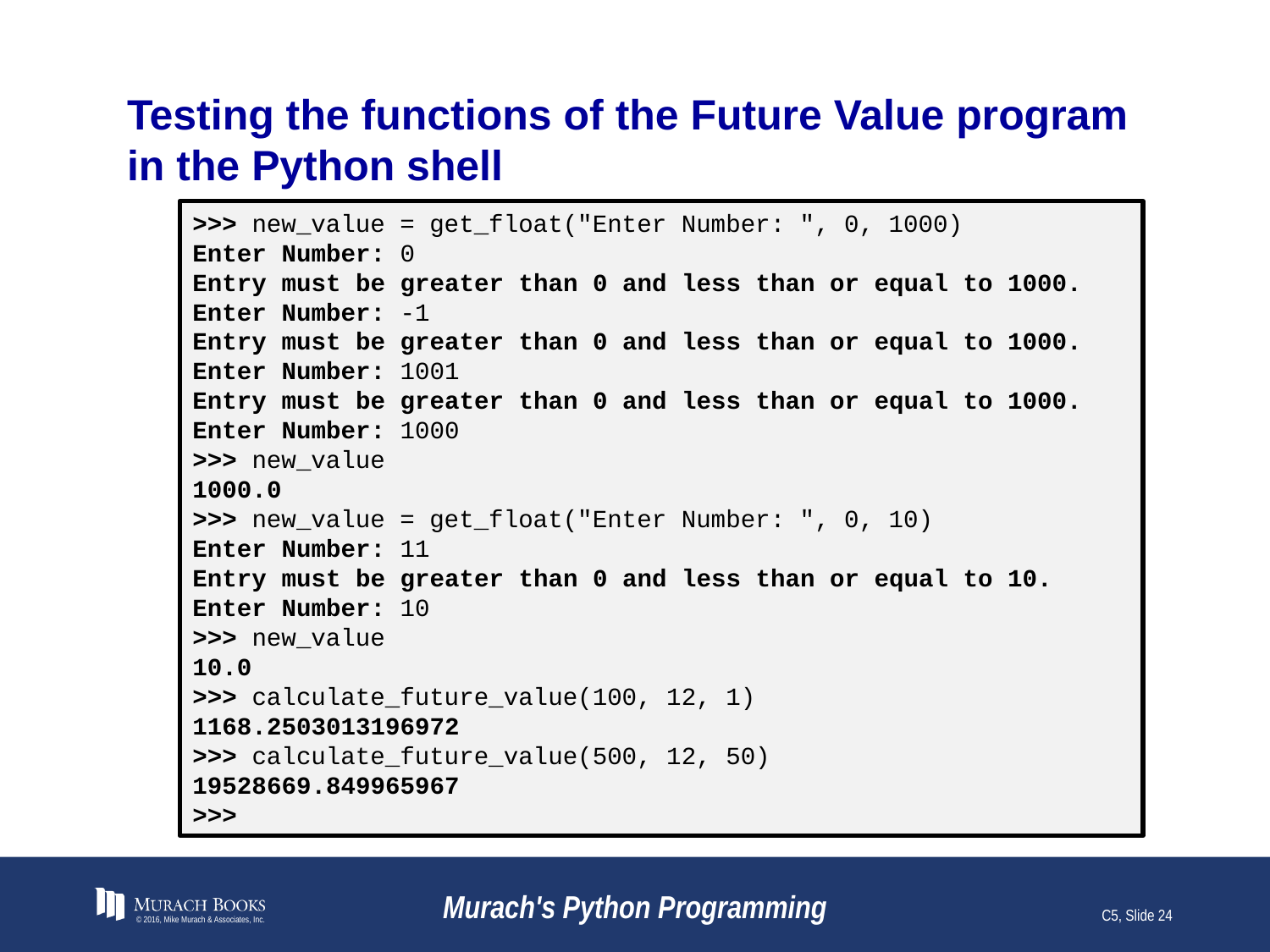

# Testing the functions of the Future Value program in the Python shell
>>> new_value = get_float("Enter Number: ", 0, 1000)
Enter Number: 0
Entry must be greater than 0 and less than or equal to 1000.
Enter Number: -1
Entry must be greater than 0 and less than or equal to 1000.
Enter Number: 1001
Entry must be greater than 0 and less than or equal to 1000.
Enter Number: 1000
>>> new_value
1000.0
>>> new_value = get_float("Enter Number: ", 0, 10)
Enter Number: 11
Entry must be greater than 0 and less than or equal to 10.
Enter Number: 10
>>> new_value
10.0
>>> calculate_future_value(100, 12, 1)
1168.2503013196972
>>> calculate_future_value(500, 12, 50)
19528669.849965967
>>>

© 2016, Mike Murach & Associates, Inc.
Murach's Python Programming

C5, Slide 24